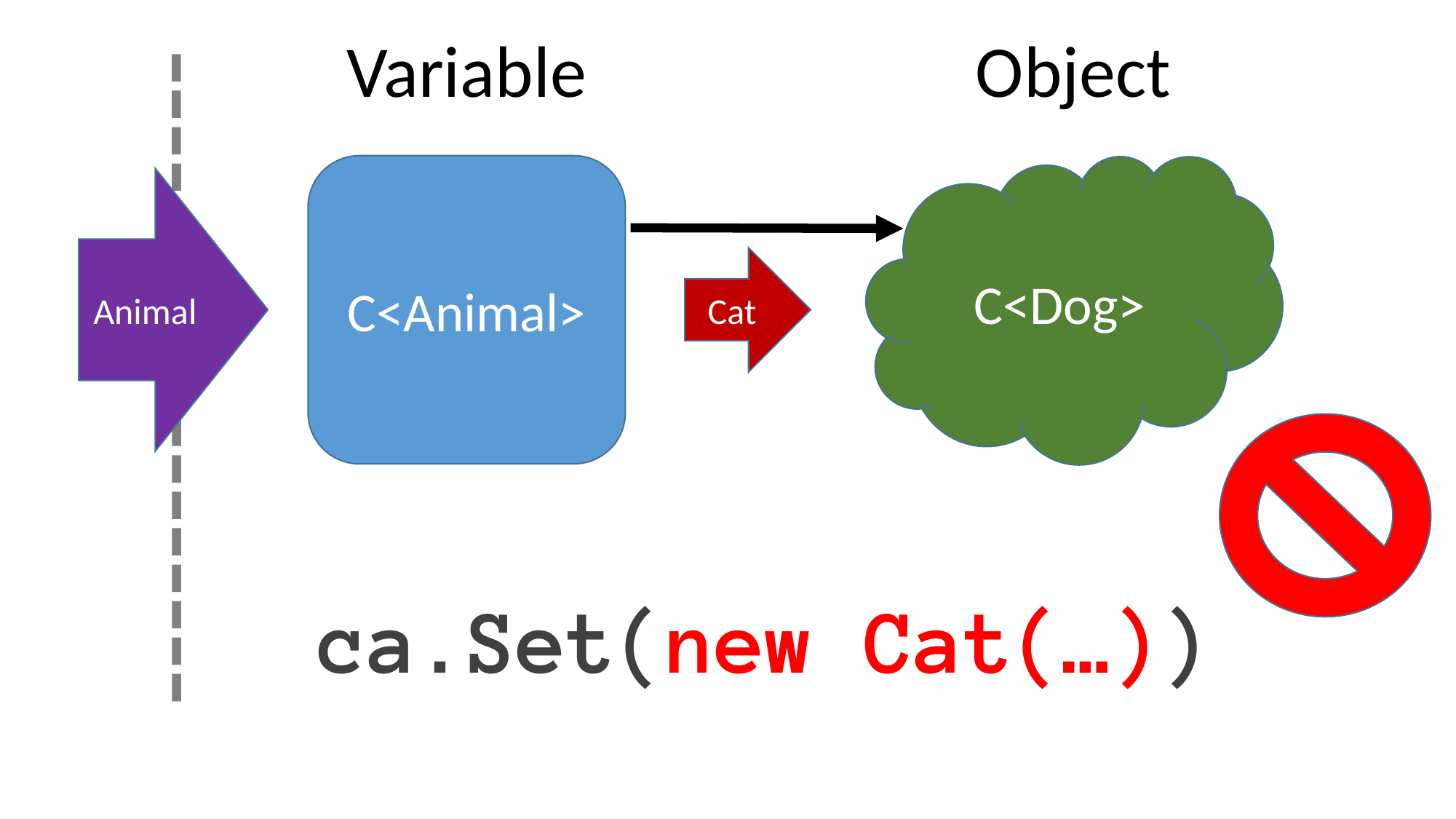

Variable
Object
C<Animal>
C<Dog>
Animal
Cat

ca.Set(new Cat(…))